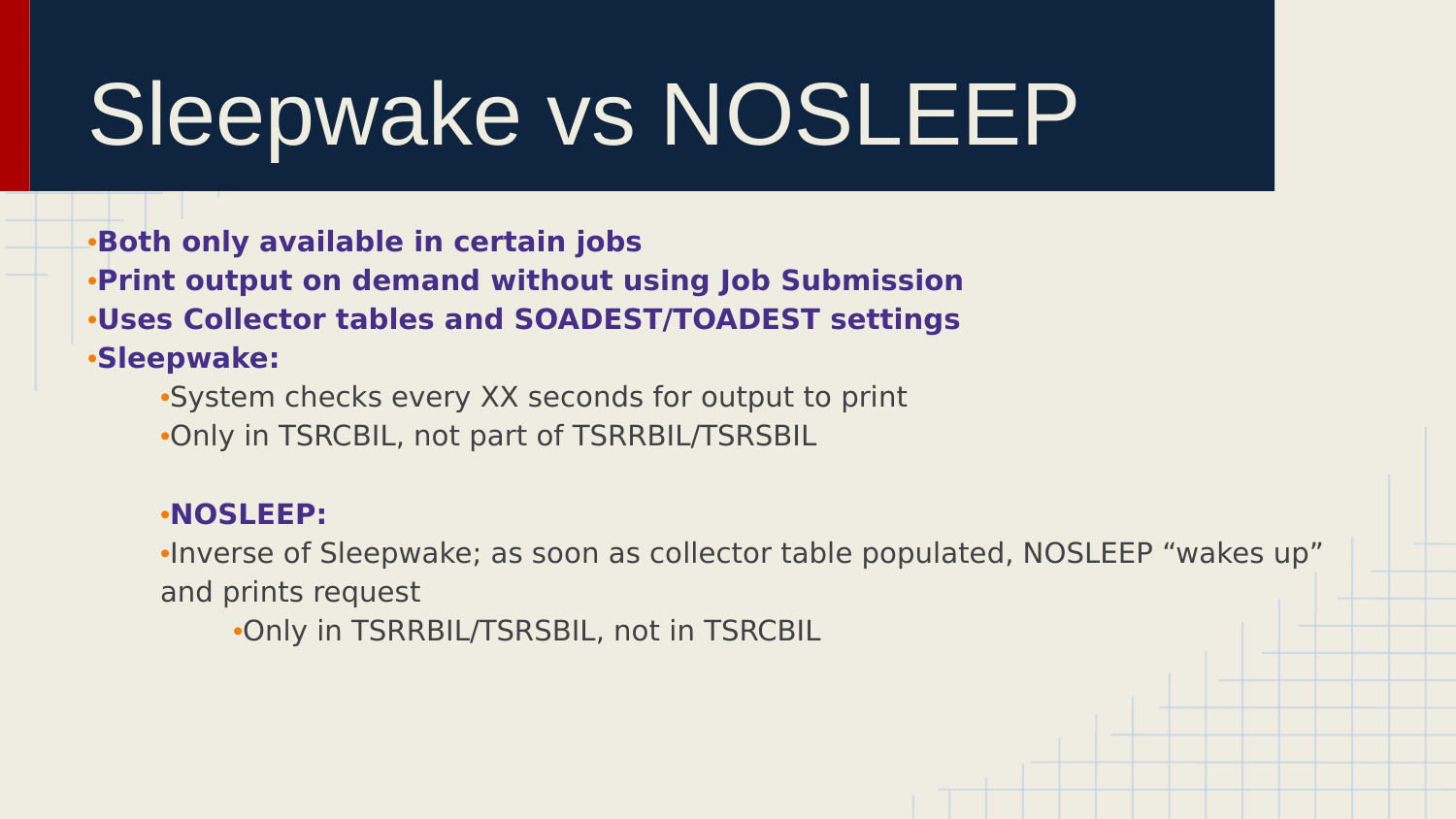

# Sleepwake vs NOSLEEP
•Both only available in certain jobs
•Print output on demand without using Job Submission
•Uses Collector tables and SOADEST/TOADEST settings
•Sleepwake:
•System checks every XX seconds for output to print
•Only in TSRCBIL, not part of TSRRBIL/TSRSBIL

•NOSLEEP:
•Inverse of Sleepwake; as soon as collector table populated, NOSLEEP “wakes up”     and prints request
•Only in TSRRBIL/TSRSBIL, not in TSRCBIL